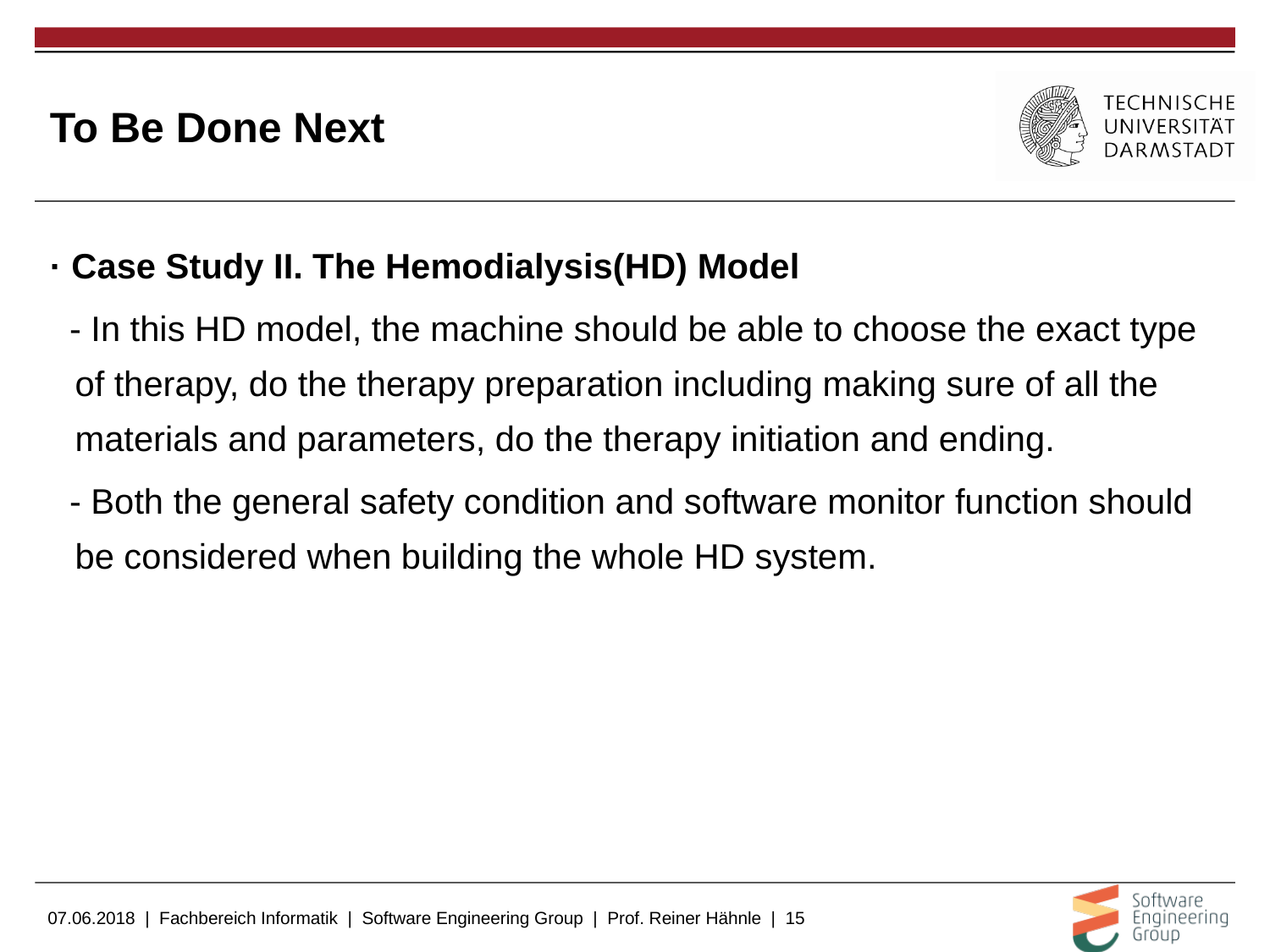

# To Be Done Next
· Case Study II. The Hemodialysis(HD) Model
  - In this HD model, the machine should be able to choose the exact type of therapy, do the therapy preparation including making sure of all the materials and parameters, do the therapy initiation and ending.
  - Both the general safety condition and software monitor function should be considered when building the whole HD system.